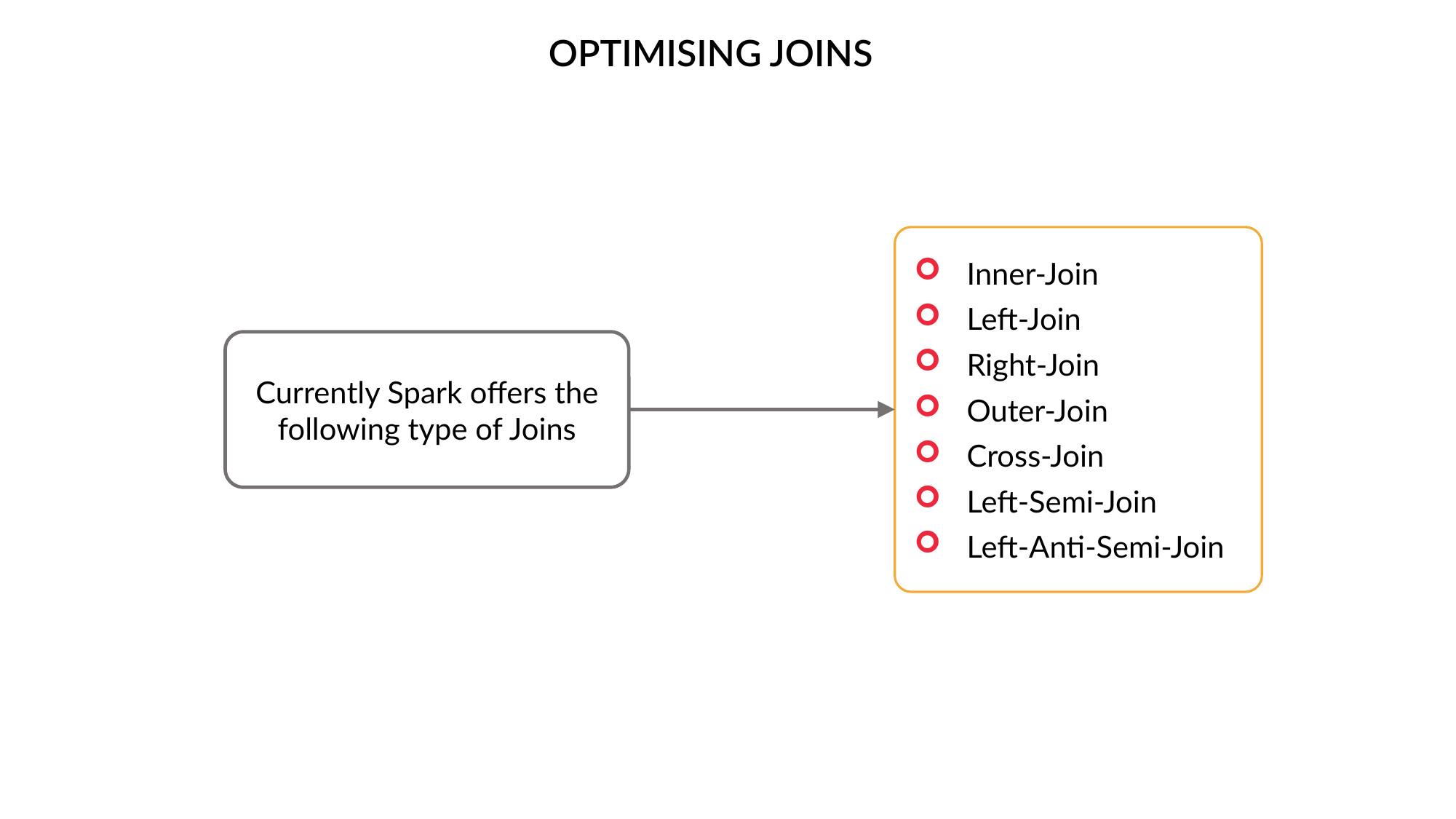

OPTIMISING JOINS
Inner-Join
Left-Join
Right-Join
Outer-Join
Cross-Join
Left-Semi-Join
Left-Anti-Semi-Join
Currently Spark offers the following type of Joins